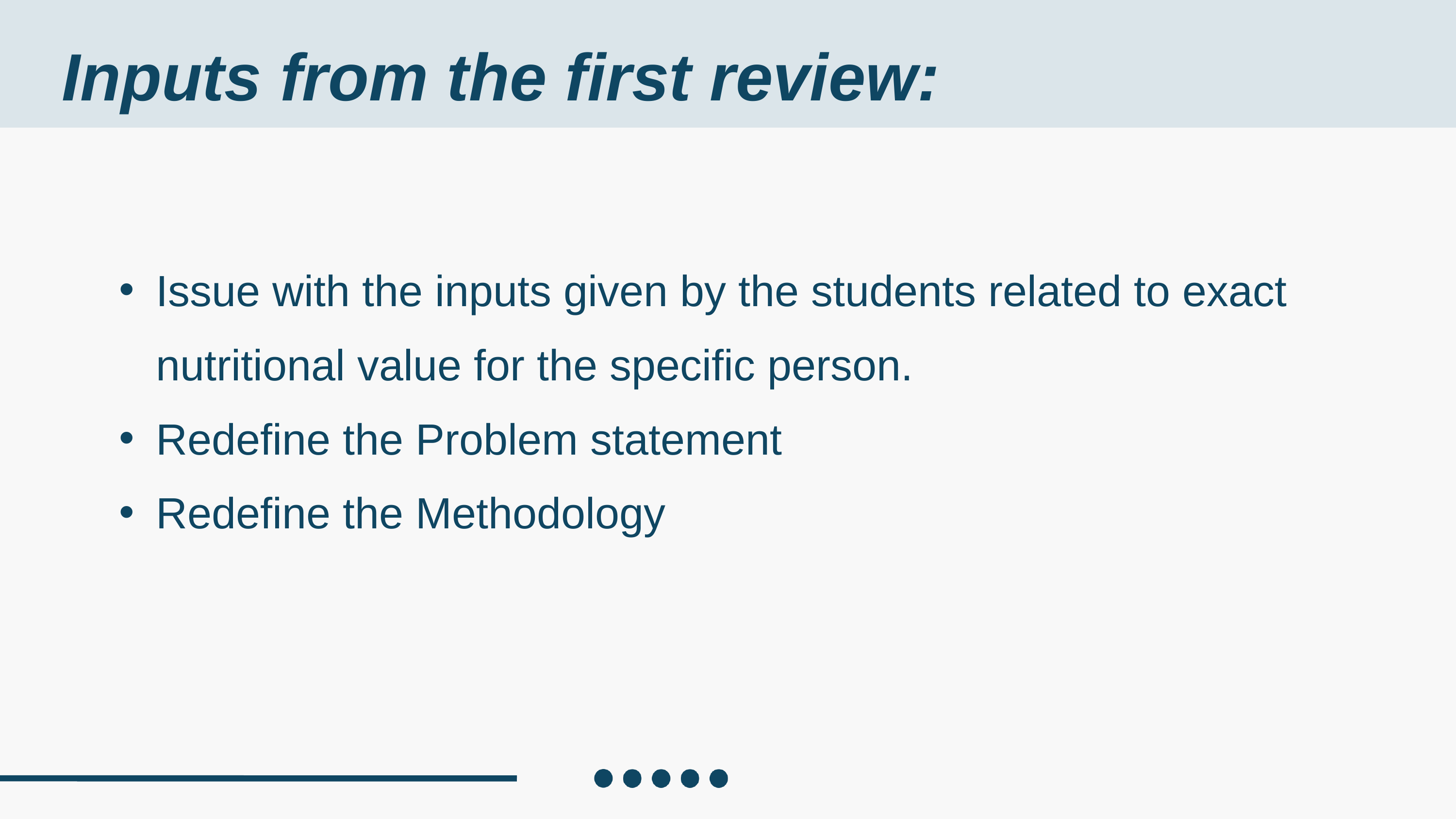

Inputs from the first review:

Issue with the inputs given by the students related to exact nutritional value for the specific person.
Redefine the Problem statement
Redefine the Methodology